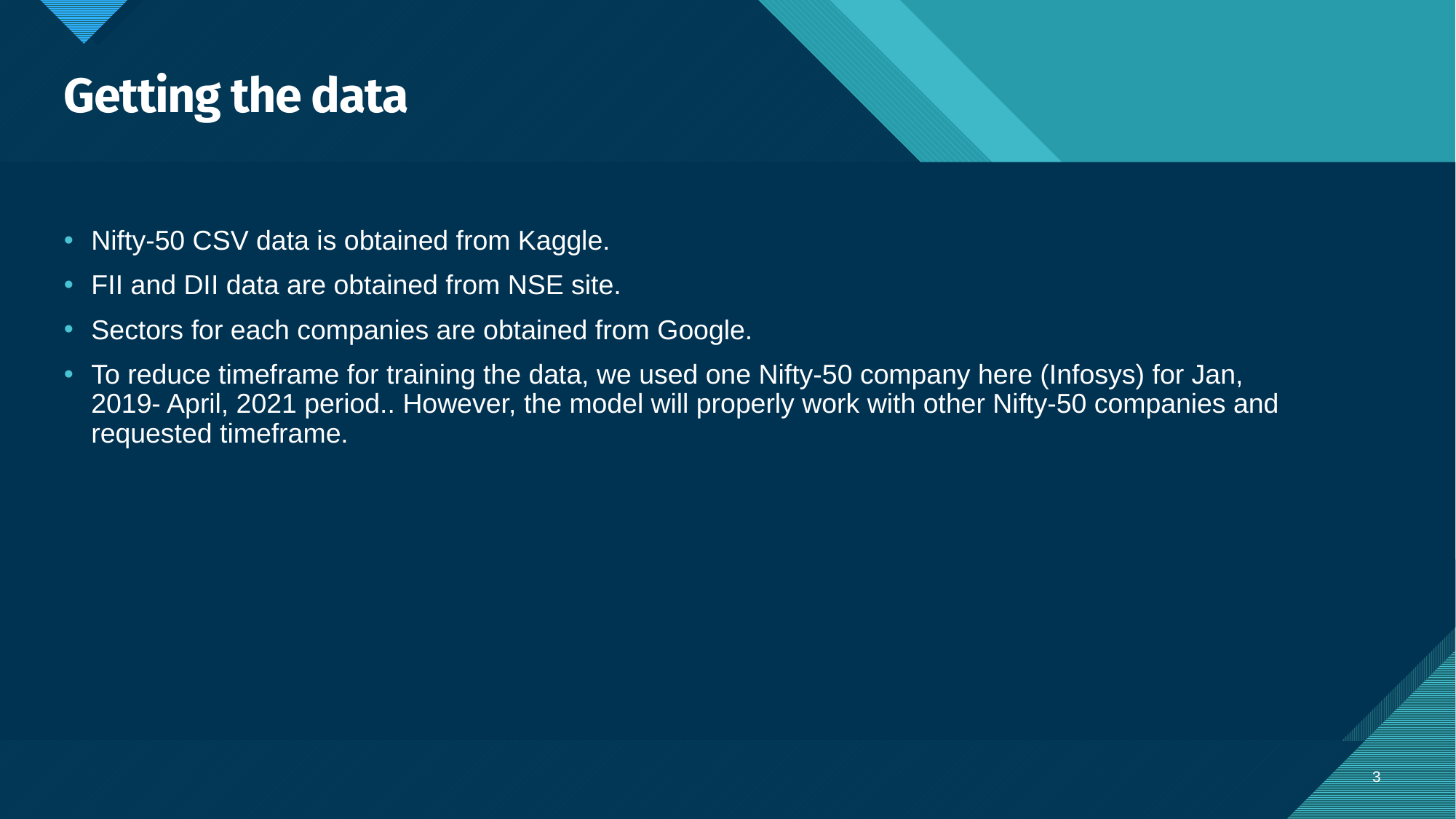

# Getting the data
Nifty-50 CSV data is obtained from Kaggle.
FII and DII data are obtained from NSE site.
Sectors for each companies are obtained from Google.
To reduce timeframe for training the data, we used one Nifty-50 company here (Infosys) for Jan, 2019- April, 2021 period.. However, the model will properly work with other Nifty-50 companies and requested timeframe.
3